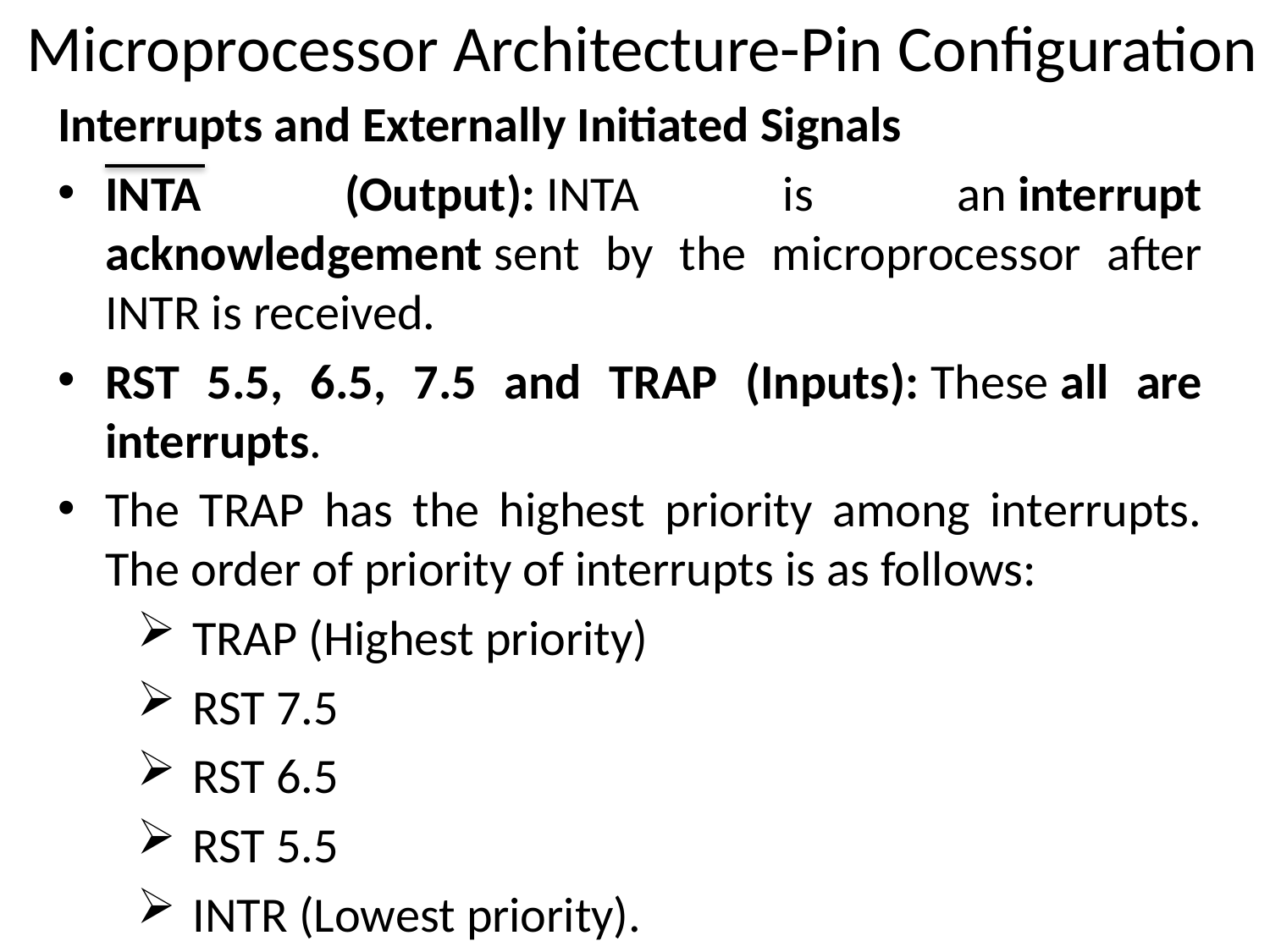

# Microprocessor Architecture-Pin Configuration
Interrupts and Externally Initiated Signals
INTA (Output): INTA is an interrupt acknowledgement sent by the microprocessor after INTR is received.
RST 5.5, 6.5, 7.5 and TRAP (Inputs): These all are interrupts.
The TRAP has the highest priority among interrupts. The order of priority of interrupts is as follows:
TRAP (Highest priority)
RST 7.5
RST 6.5
RST 5.5
INTR (Lowest priority).